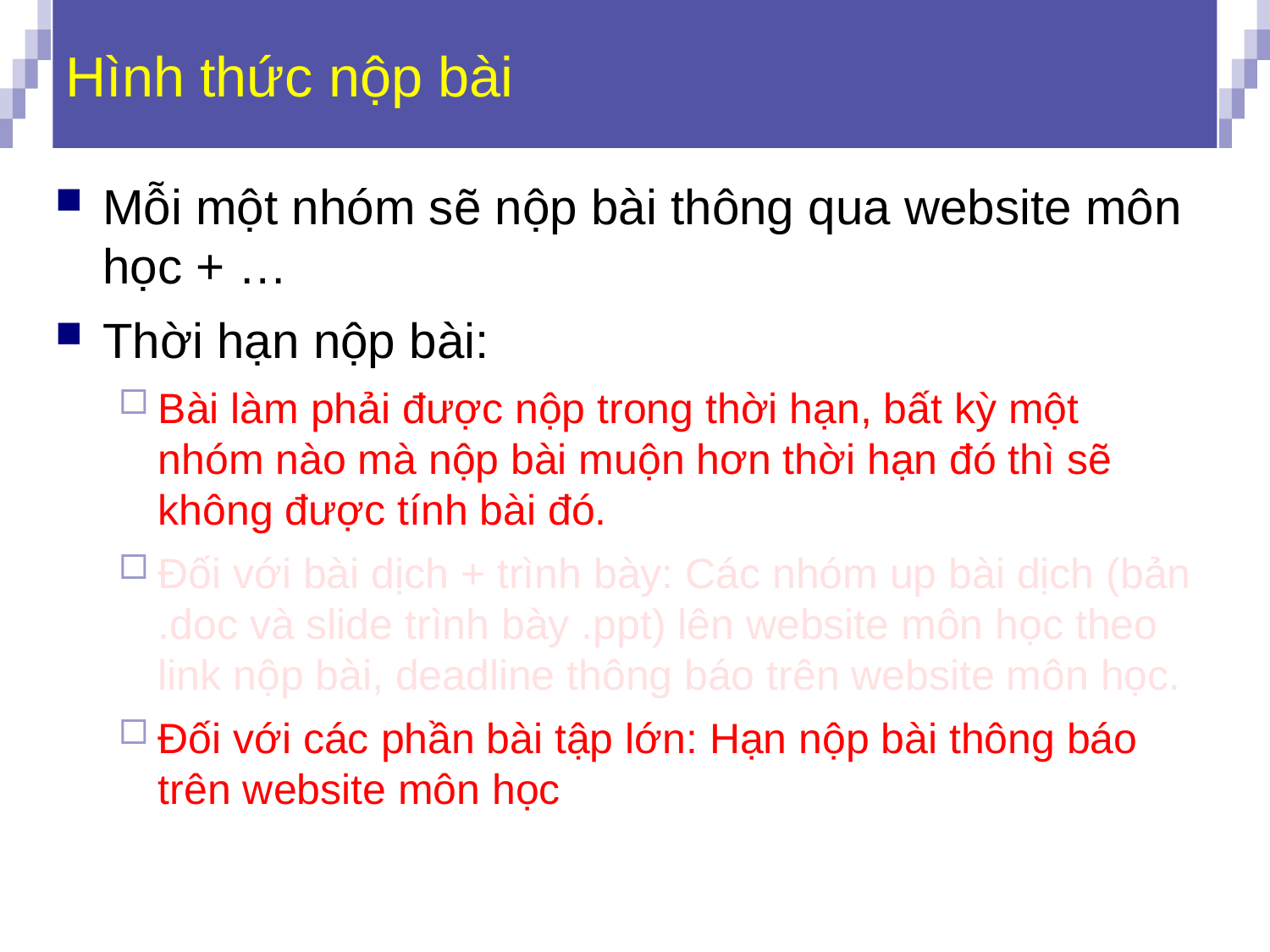

# Hình thức nộp bài
Mỗi một nhóm sẽ nộp bài thông qua website môn học + …
Thời hạn nộp bài:
Bài làm phải được nộp trong thời hạn, bất kỳ một nhóm nào mà nộp bài muộn hơn thời hạn đó thì sẽ không được tính bài đó.
Đối với bài dịch + trình bày: Các nhóm up bài dịch (bản .doc và slide trình bày .ppt) lên website môn học theo link nộp bài, deadline thông báo trên website môn học.
Đối với các phần bài tập lớn: Hạn nộp bài thông báo trên website môn học